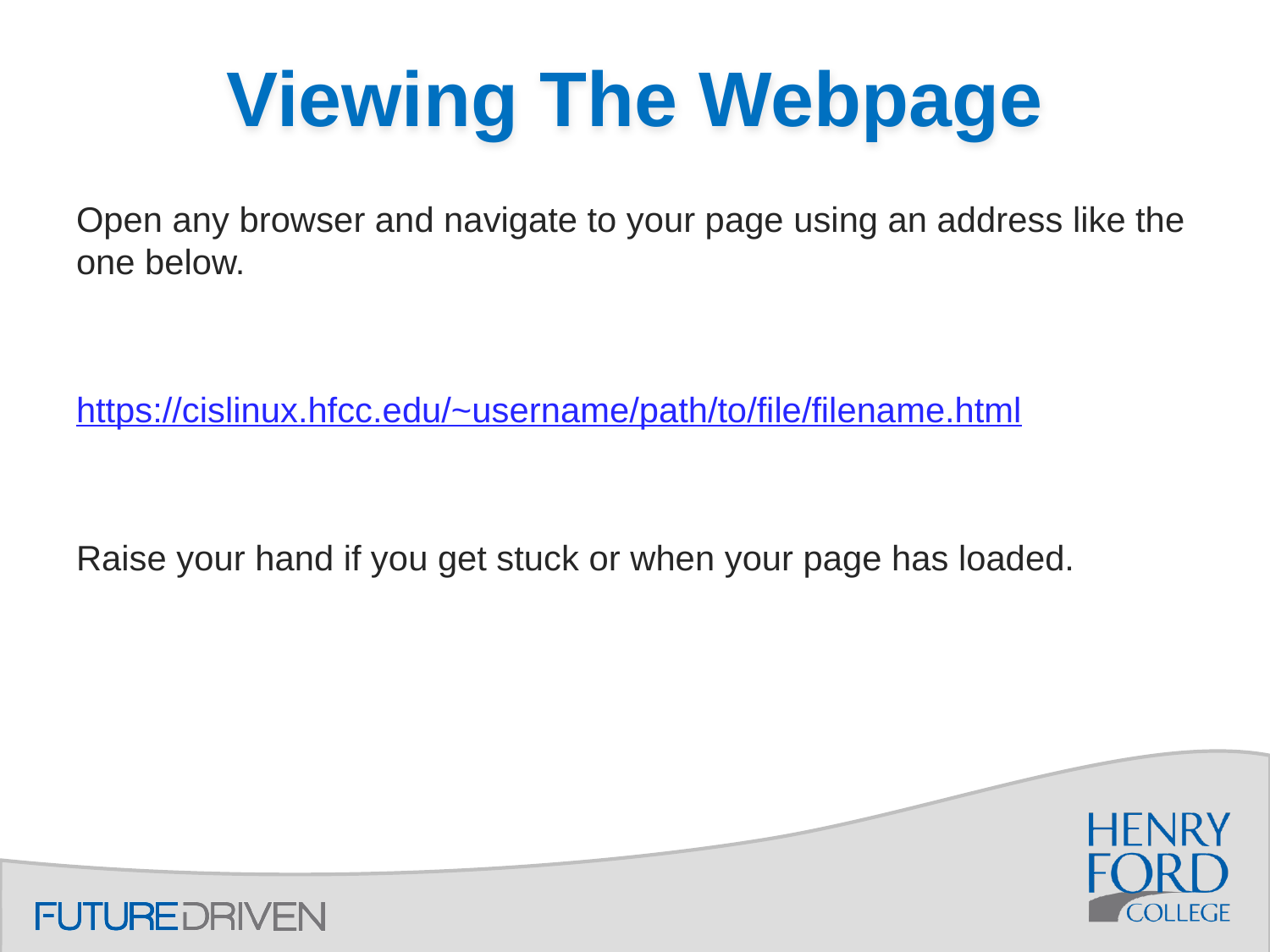

# Viewing The Webpage
Open any browser and navigate to your page using an address like the one below.

https://cislinux.hfcc.edu/~username/path/to/file/filename.html

Raise your hand if you get stuck or when your page has loaded.